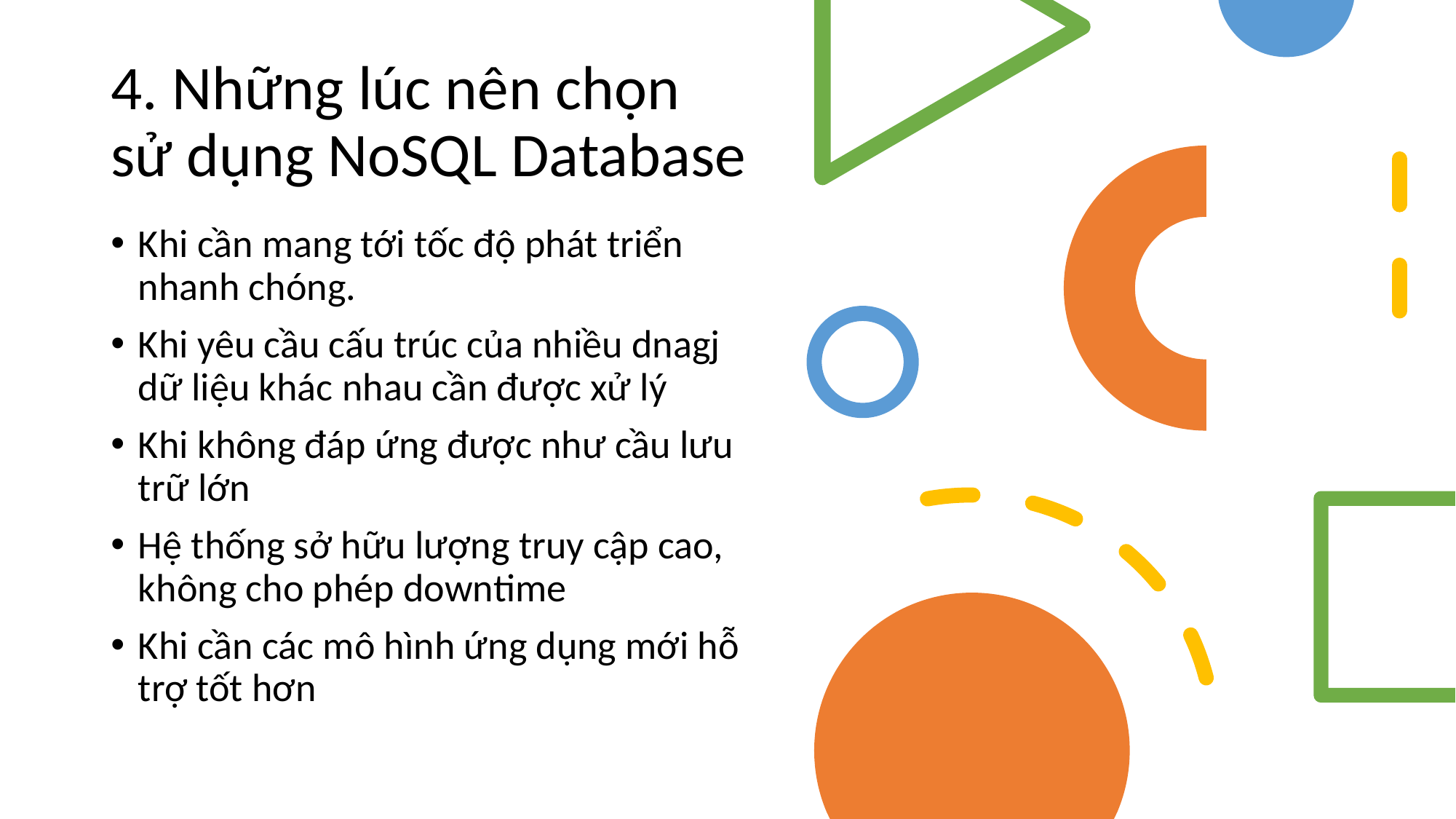

# 4. Những lúc nên chọn sử dụng NoSQL Database

Khi cần mang tới tốc độ phát triển nhanh chóng.
Khi yêu cầu cấu trúc của nhiều dnagj dữ liệu khác nhau cần được xử lý
Khi không đáp ứng được như cầu lưu trữ lớn
Hệ thống sở hữu lượng truy cập cao, không cho phép downtime
Khi cần các mô hình ứng dụng mới hỗ trợ tốt hơn